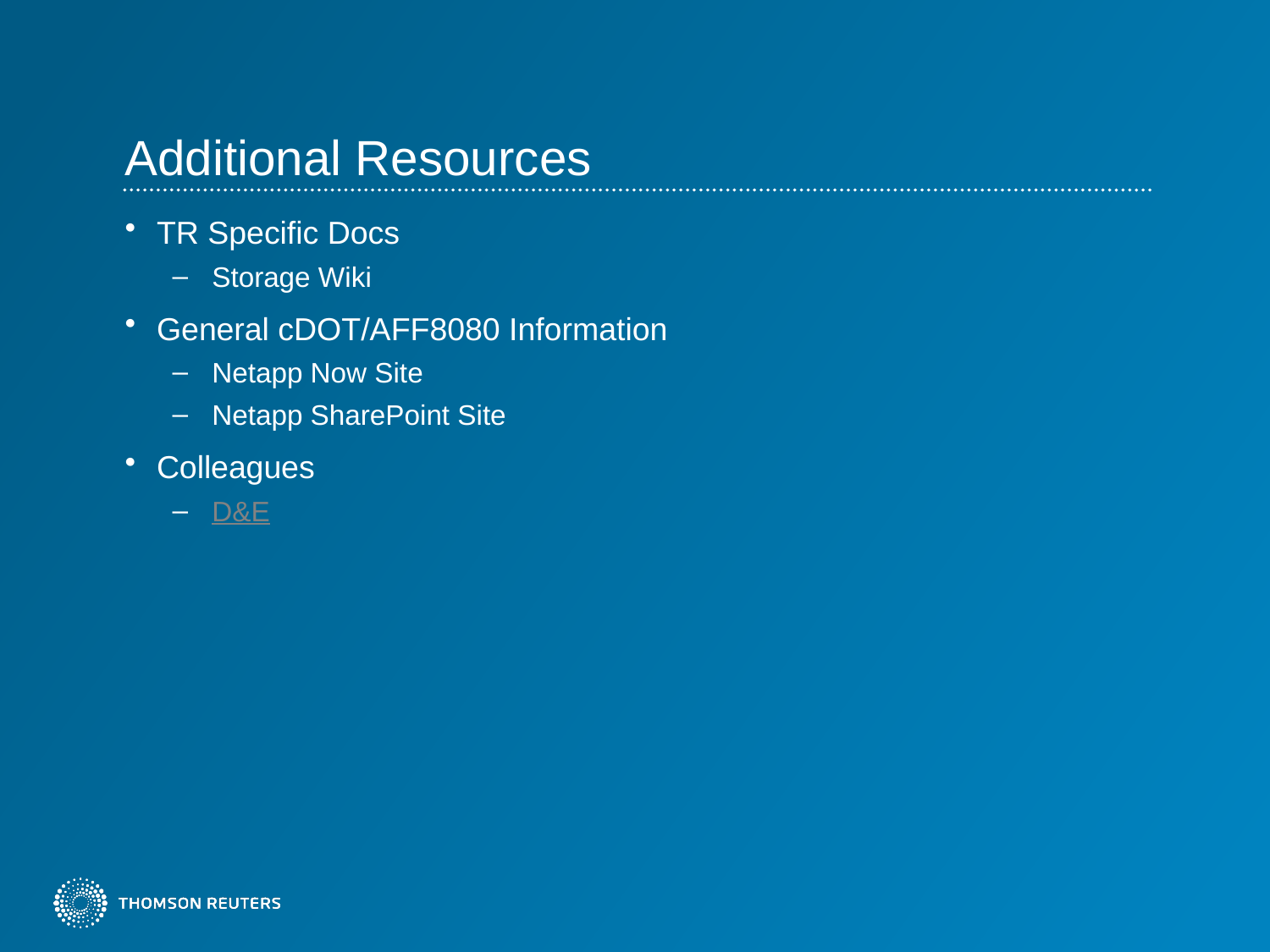

# Additional Resources
TR Specific Docs
Storage Wiki
General cDOT/AFF8080 Information
Netapp Now Site
Netapp SharePoint Site
Colleagues
D&E